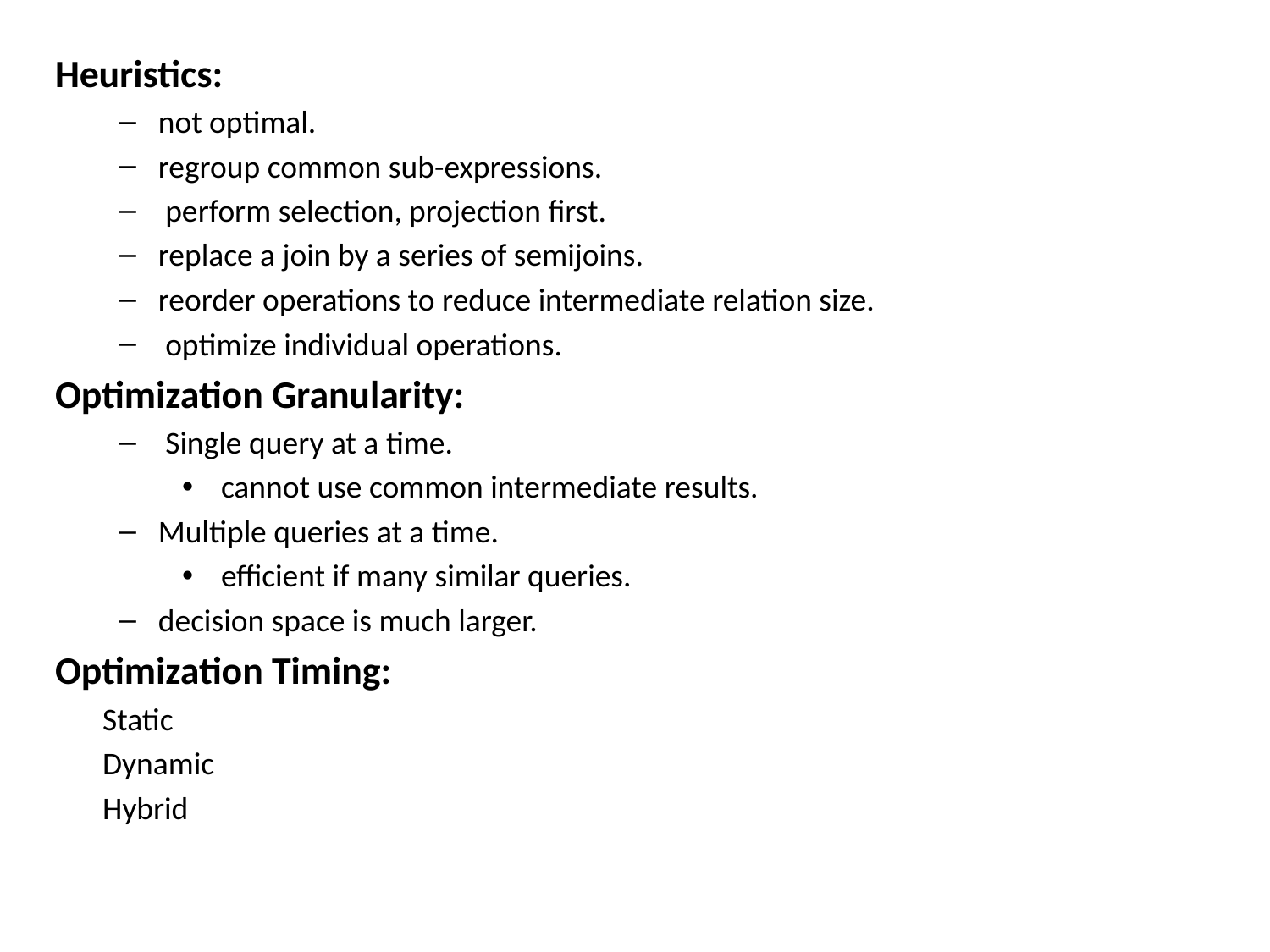

Heuristics:
not optimal.
regroup common sub-expressions.
 perform selection, projection first.
replace a join by a series of semijoins.
reorder operations to reduce intermediate relation size.
 optimize individual operations.
Optimization Granularity:
 Single query at a time.
 cannot use common intermediate results.
Multiple queries at a time.
 efficient if many similar queries.
decision space is much larger.
Optimization Timing:
	Static
	Dynamic
	Hybrid